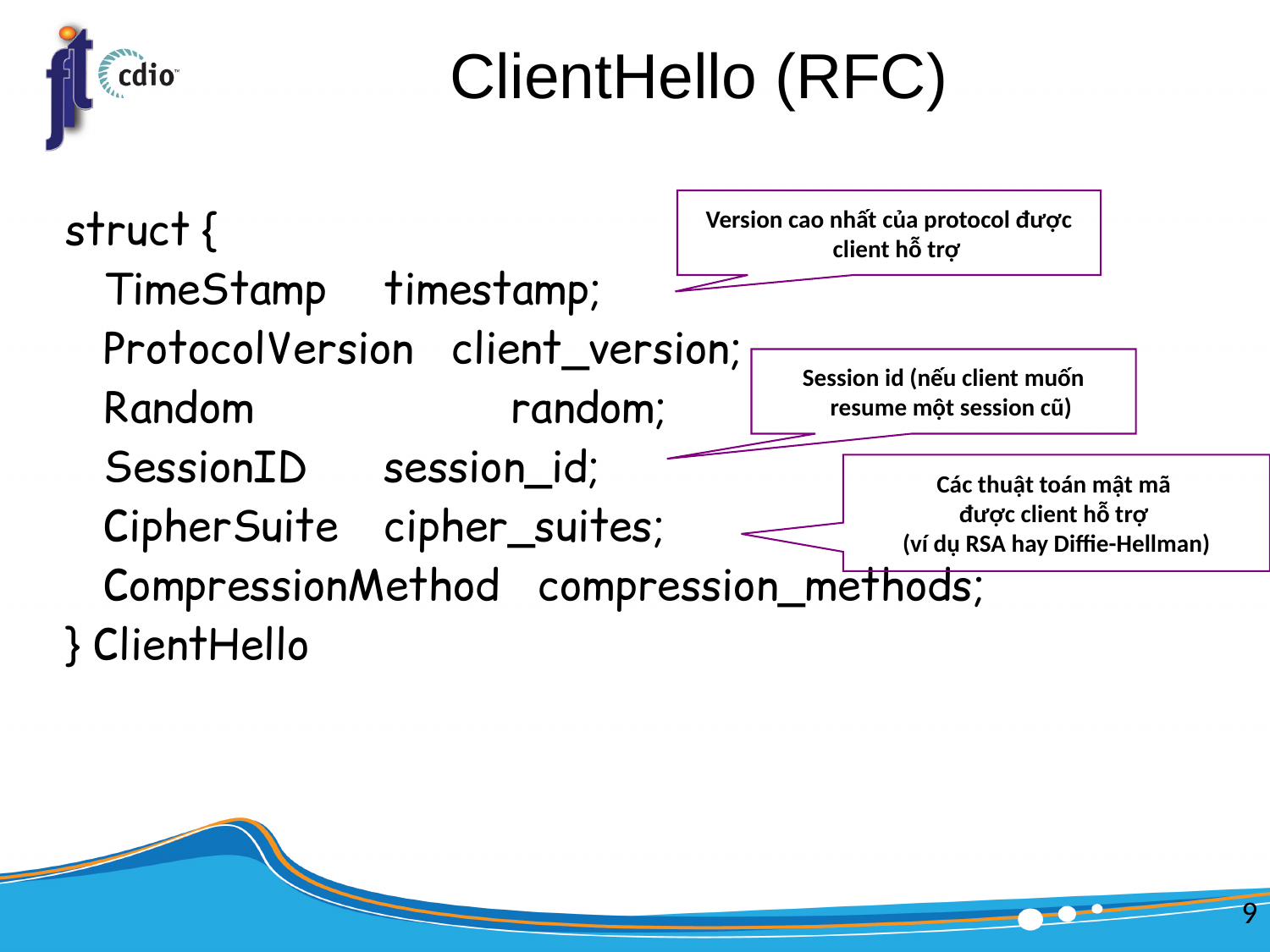

# ClientHello (RFC)
Version cao nhất của protocol được client hỗ trợ
struct {
   TimeStamp	timestamp;
   ProtocolVersion   client_version;
   Random   		random;
   SessionID   	session_id;
   CipherSuite   	cipher_suites;
   CompressionMethod   compression_methods;
} ClientHello
Session id (nếu client muốn resume một session cũ)
Các thuật toán mật mã
được client hỗ trợ
(ví dụ RSA hay Diffie-Hellman)
9